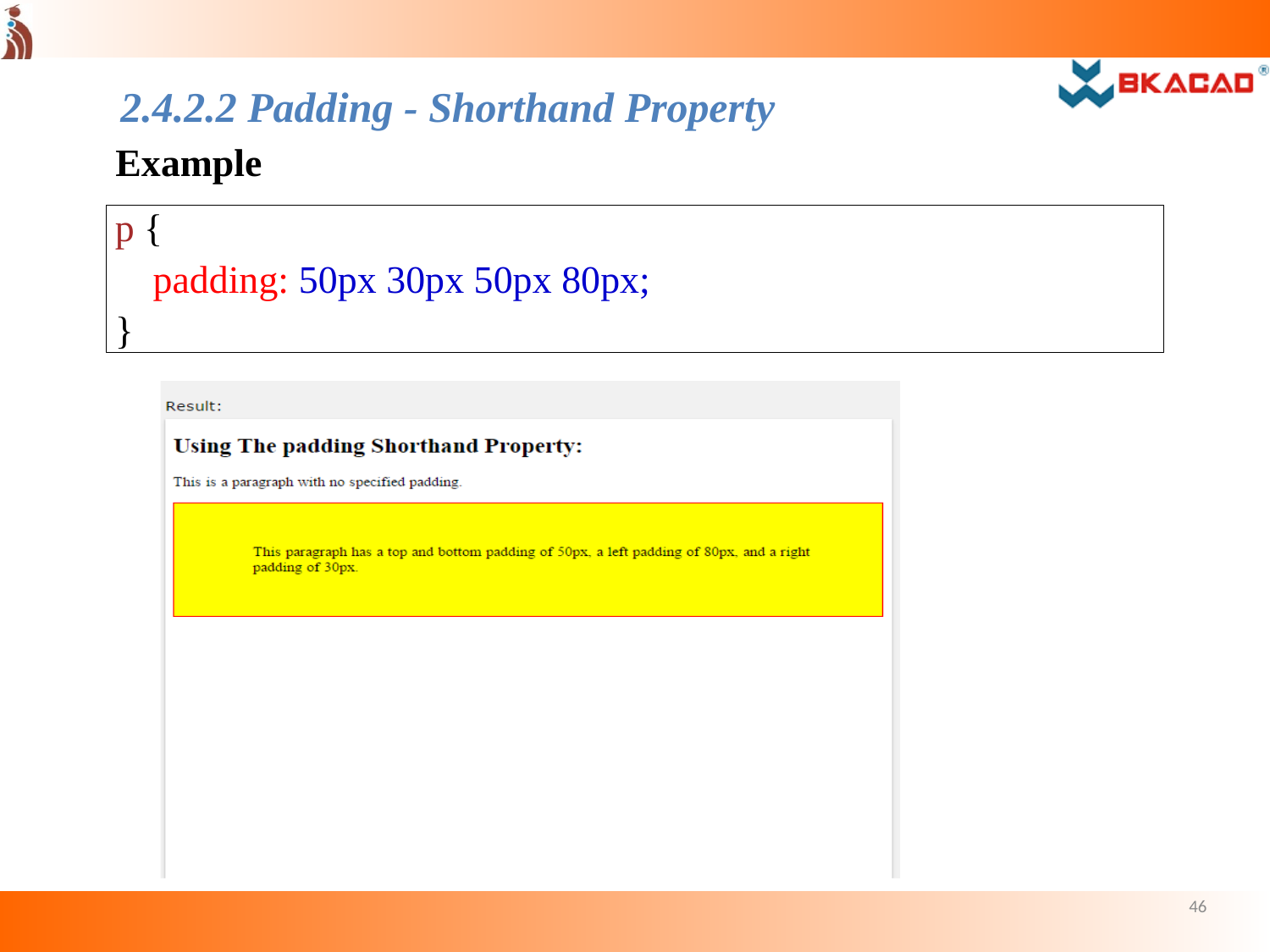

2.4.2.2 Padding - Shorthand Property
Example
p {
padding: 50px 30px 50px 80px;
}

46